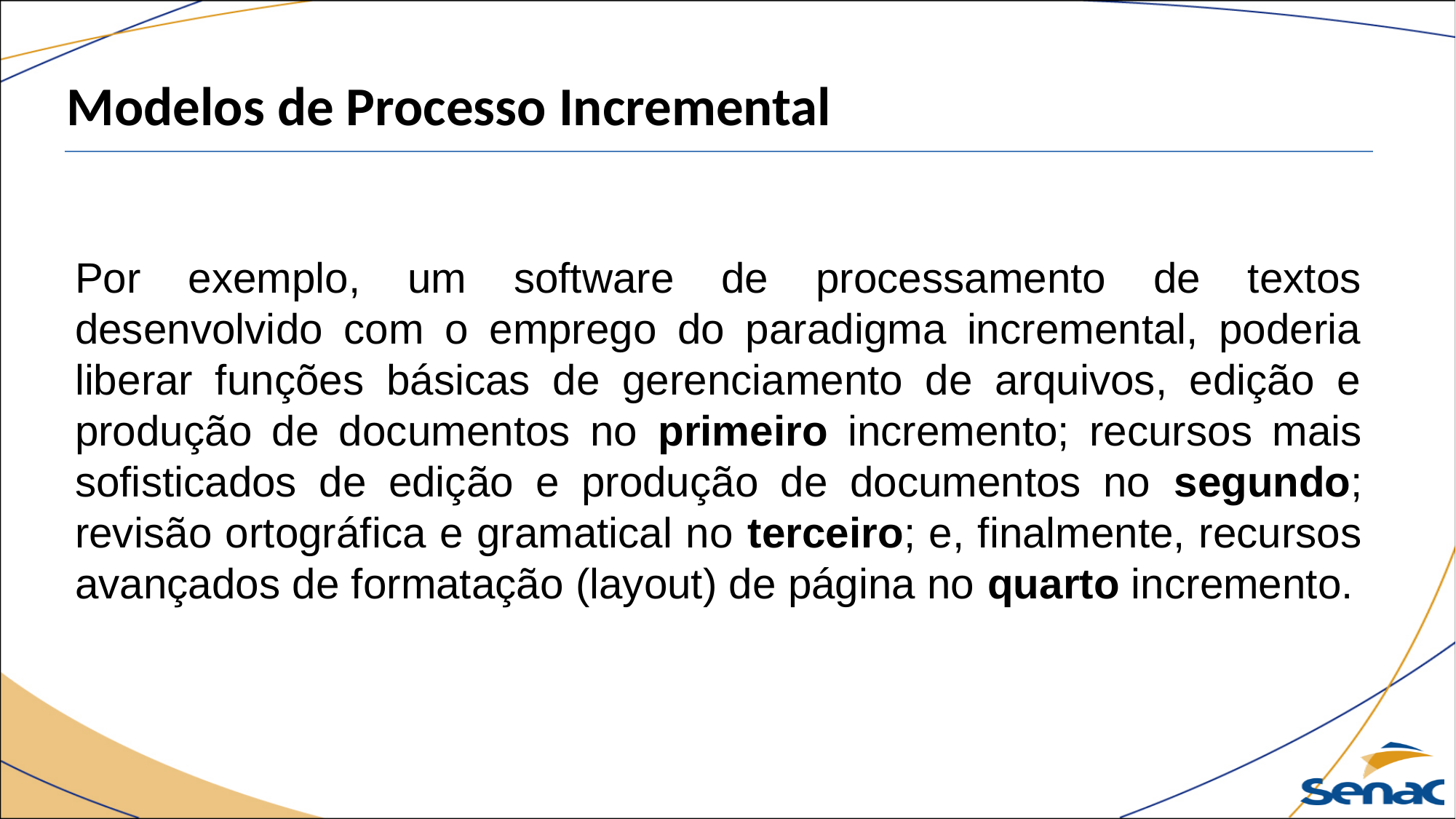

Modelos de Processo Incremental
Por exemplo, um software de processamento de textos desenvolvido com o emprego do paradigma incremental, poderia liberar funções básicas de gerenciamento de arquivos, edição e produção de documentos no primeiro incremento; recursos mais sofisticados de edição e produção de documentos no segundo; revisão ortográfica e gramatical no terceiro; e, finalmente, recursos avançados de formatação (layout) de página no quarto incremento.